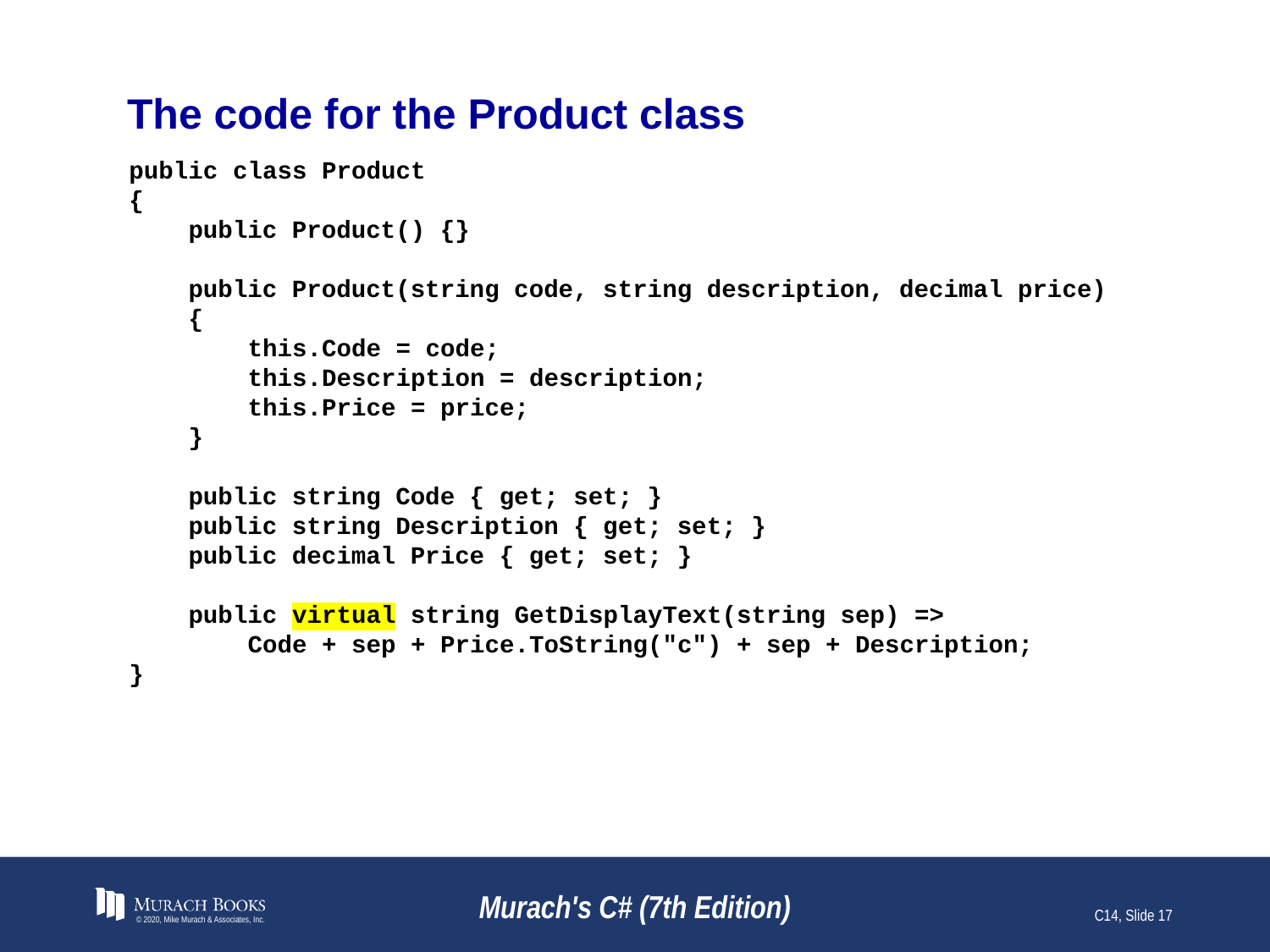

# The code for the Product class
public class Product
{
    public Product() {}

    public Product(string code, string description, decimal price)
    {
        this.Code = code;
        this.Description = description;
        this.Price = price;
    }

    public string Code { get; set; }
    public string Description { get; set; }
    public decimal Price { get; set; }

    public virtual string GetDisplayText(string sep) =>
        Code + sep + Price.ToString("c") + sep + Description;
}

© 2020, Mike Murach & Associates, Inc.
Murach's C# (7th Edition)

C14, Slide 17